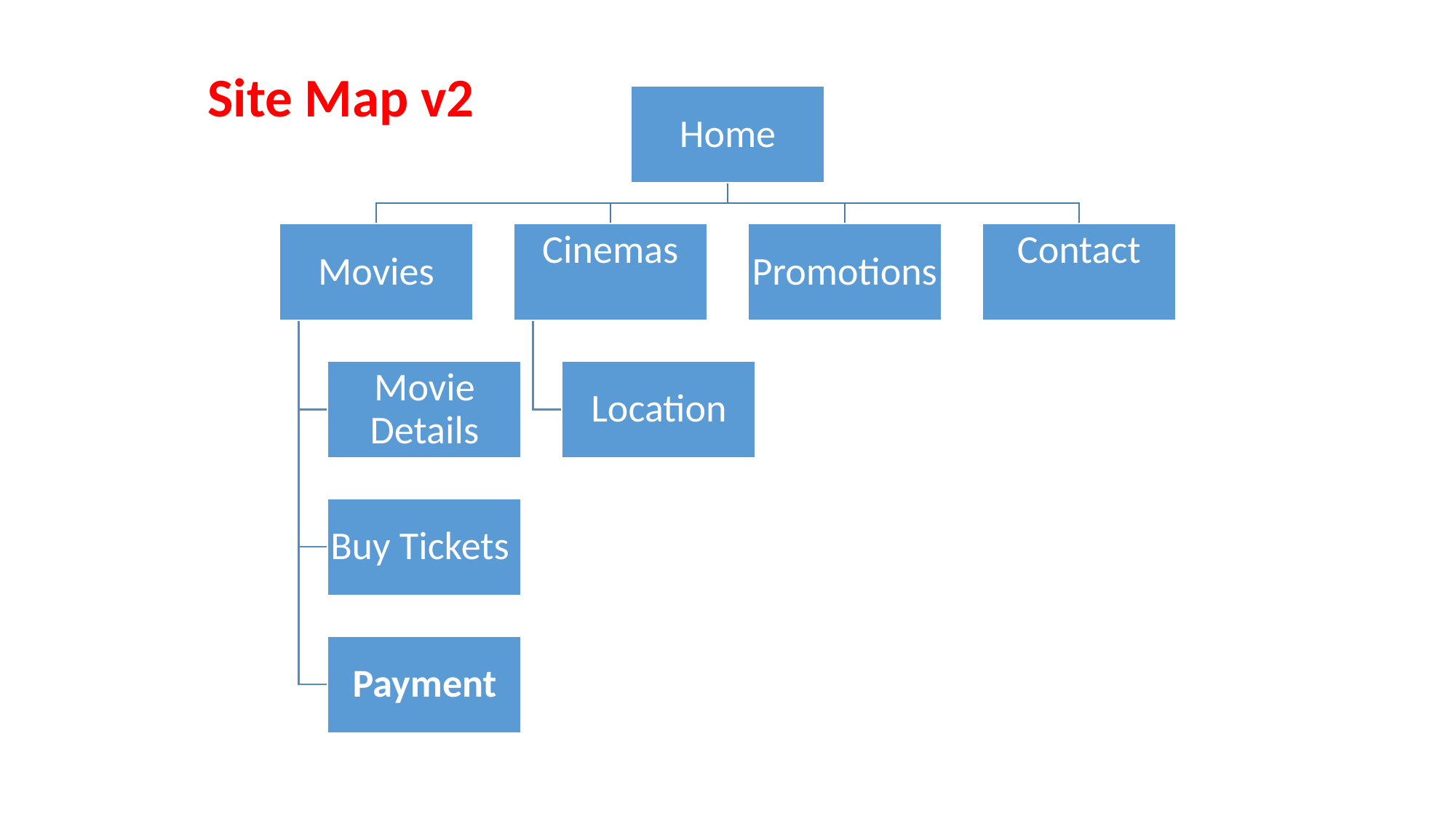

Site Map v2
Home
Movies
Movie Details
Buy Tickets
Payment
Cinemas
Location
Promotions
Contact